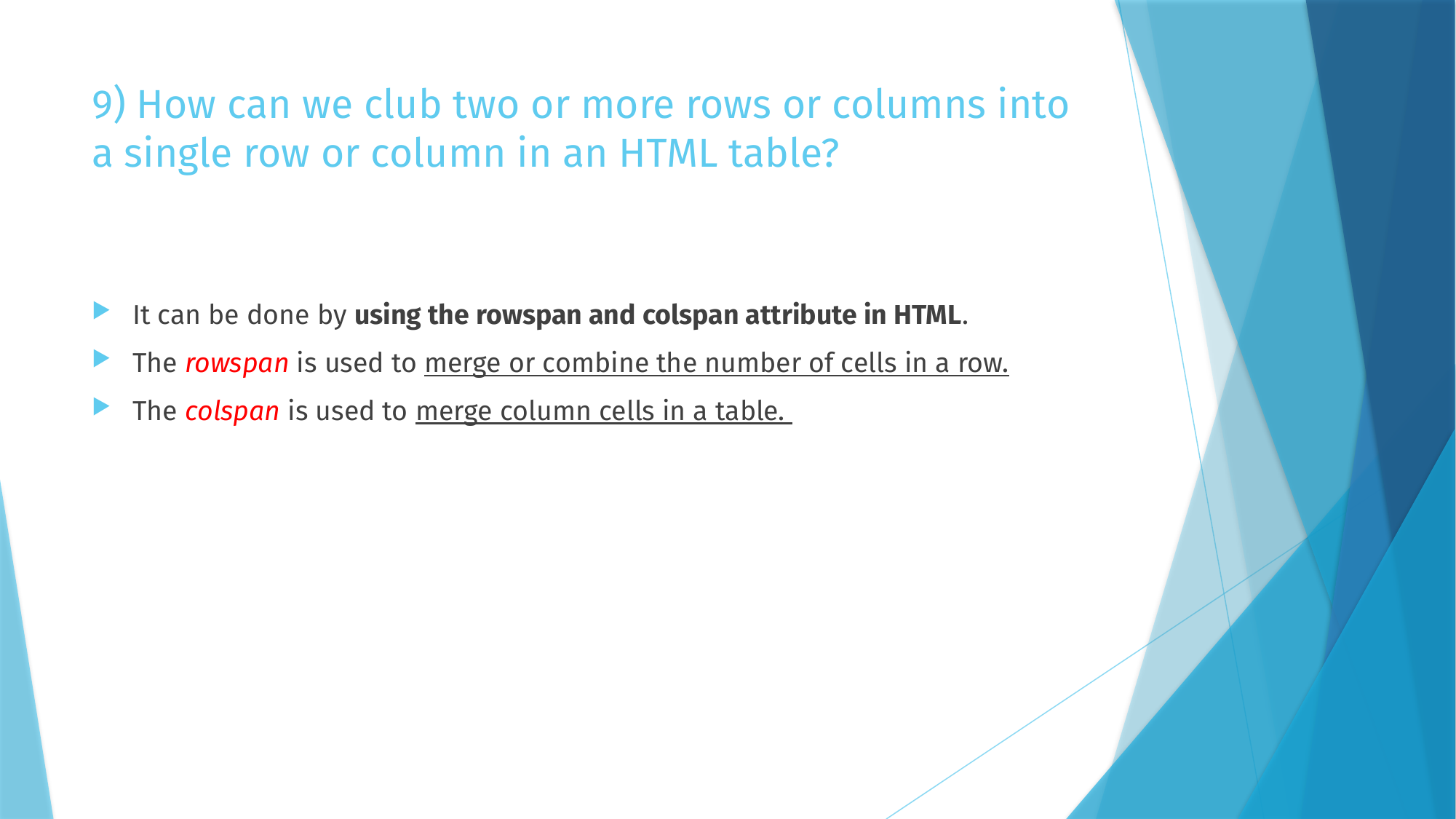

# 9) How can we club two or more rows or columns into a single row or column in an HTML table?
It can be done by using the rowspan and colspan attribute in HTML.
The rowspan is used to merge or combine the number of cells in a row.
The colspan is used to merge column cells in a table.